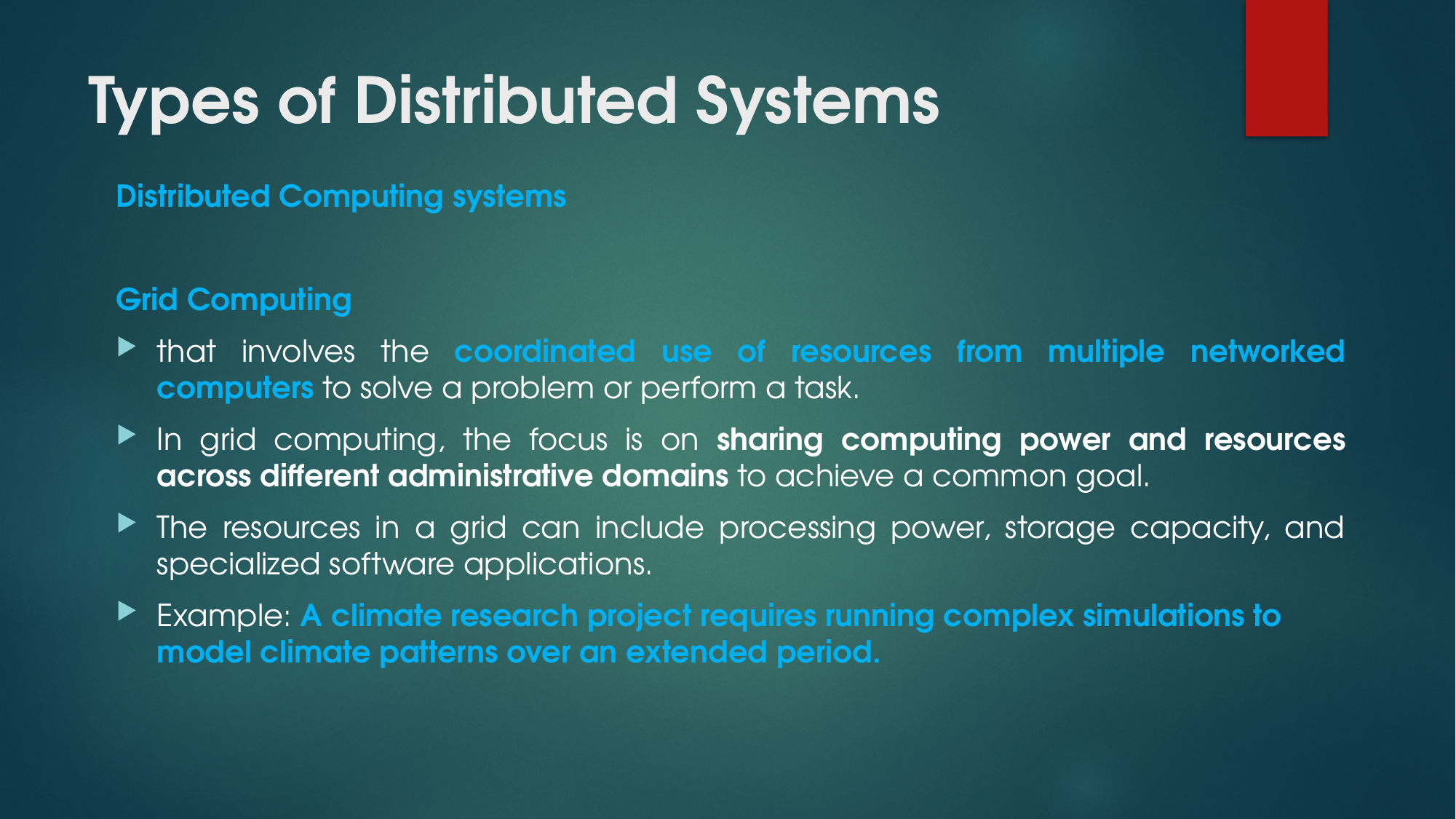

# Types of Distributed Systems
Distributed Computing systems

Grid Computing
that involves the coordinated use of resources from multiple networked computers to solve a problem or perform a task.
In grid computing, the focus is on sharing computing power and resources across different administrative domains to achieve a common goal.
The resources in a grid can include processing power, storage capacity, and specialized software applications.
Example: A climate research project requires running complex simulations to model climate patterns over an extended period.